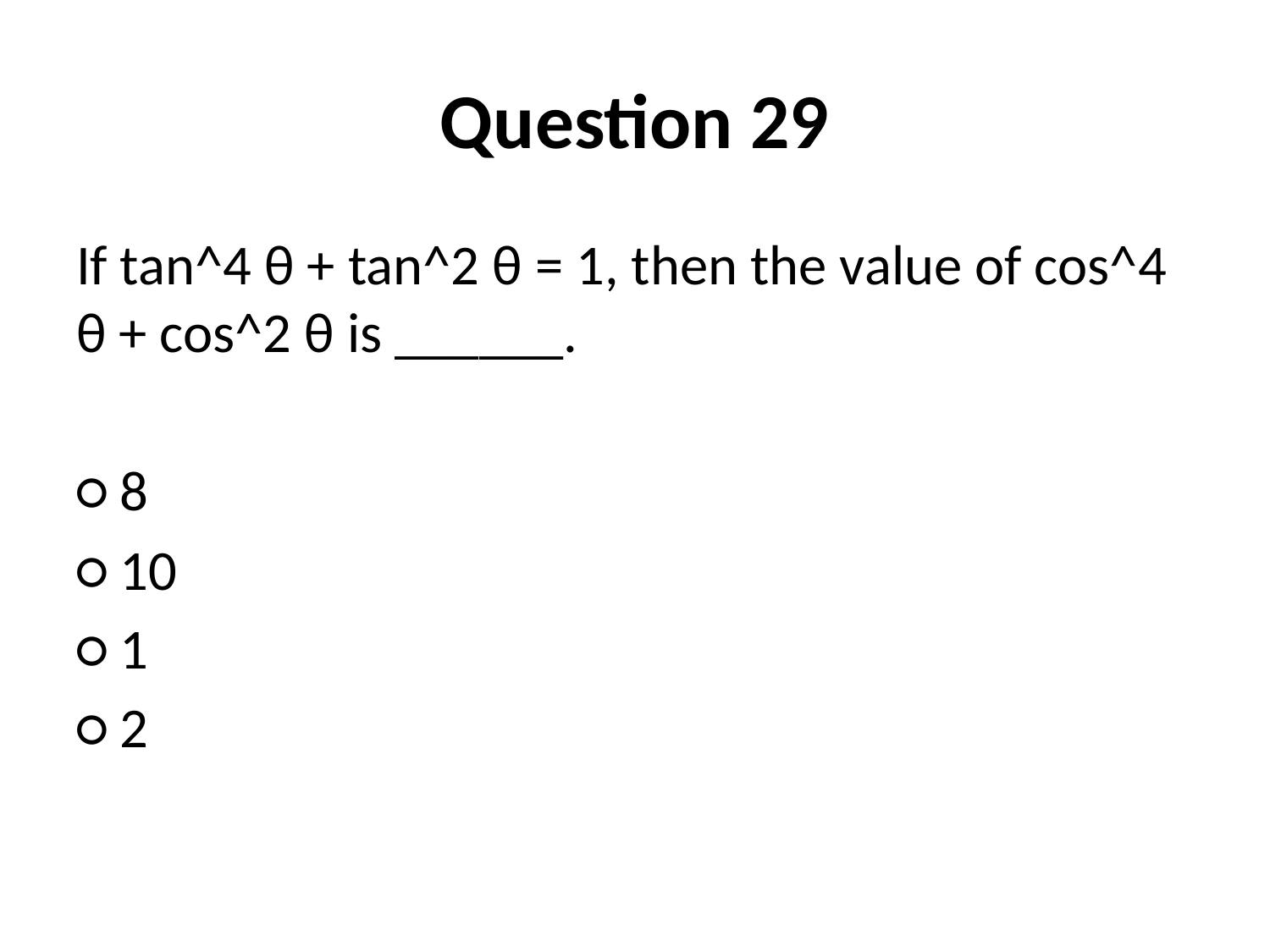

# Question 29
If tan^4 θ + tan^2 θ = 1, then the value of cos^4 θ + cos^2 θ is ______.

○ 8
○ 10
○ 1
○ 2